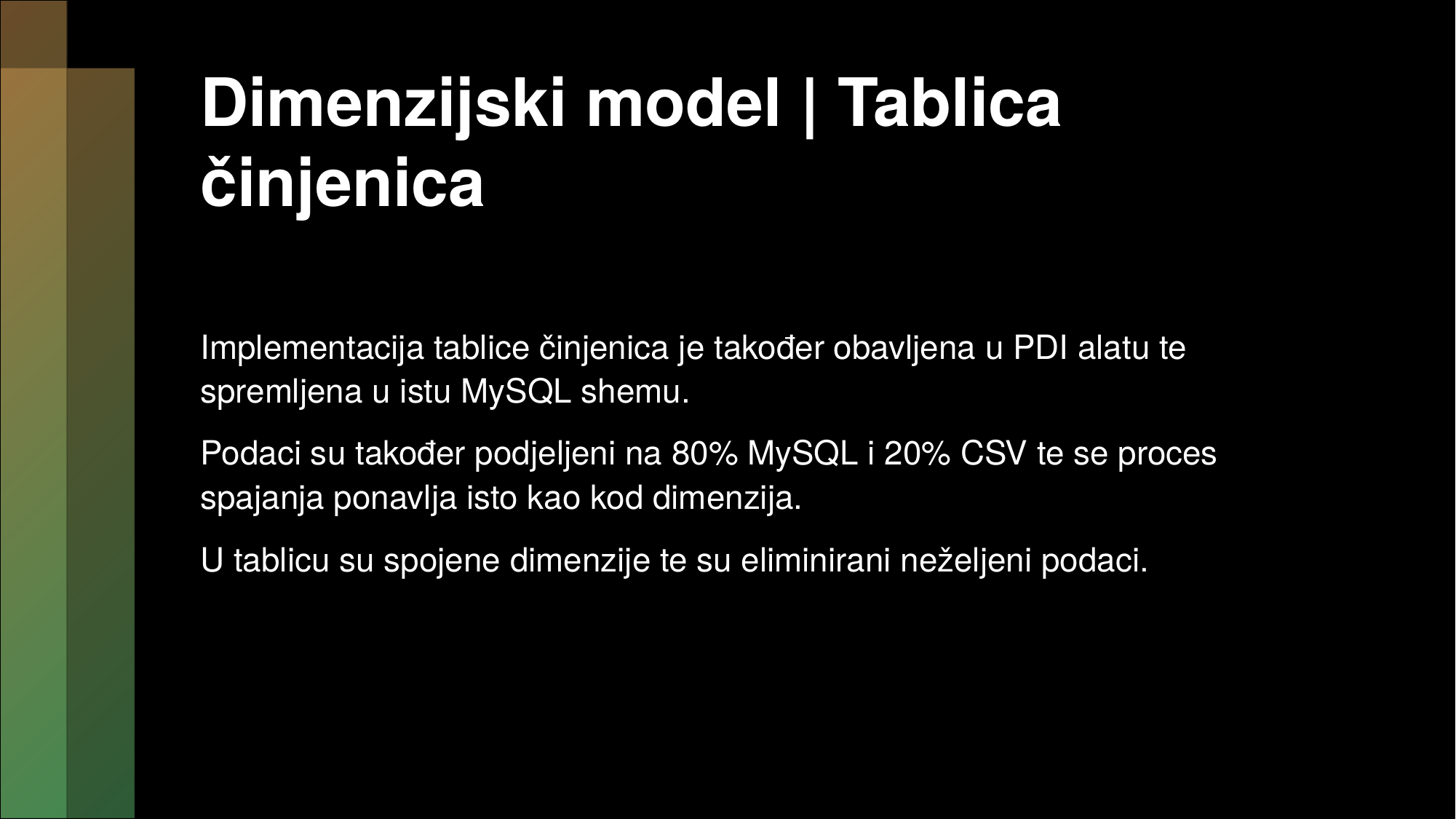

# Dimenzijski model | Tablica činjenica

Implementacija tablice činjenica je također obavljena u PDI alatu te spremljena u istu MySQL shemu.
Podaci su također podjeljeni na 80% MySQL i 20% CSV te se proces spajanja ponavlja isto kao kod dimenzija.
U tablicu su spojene dimenzije te su eliminirani neželjeni podaci.